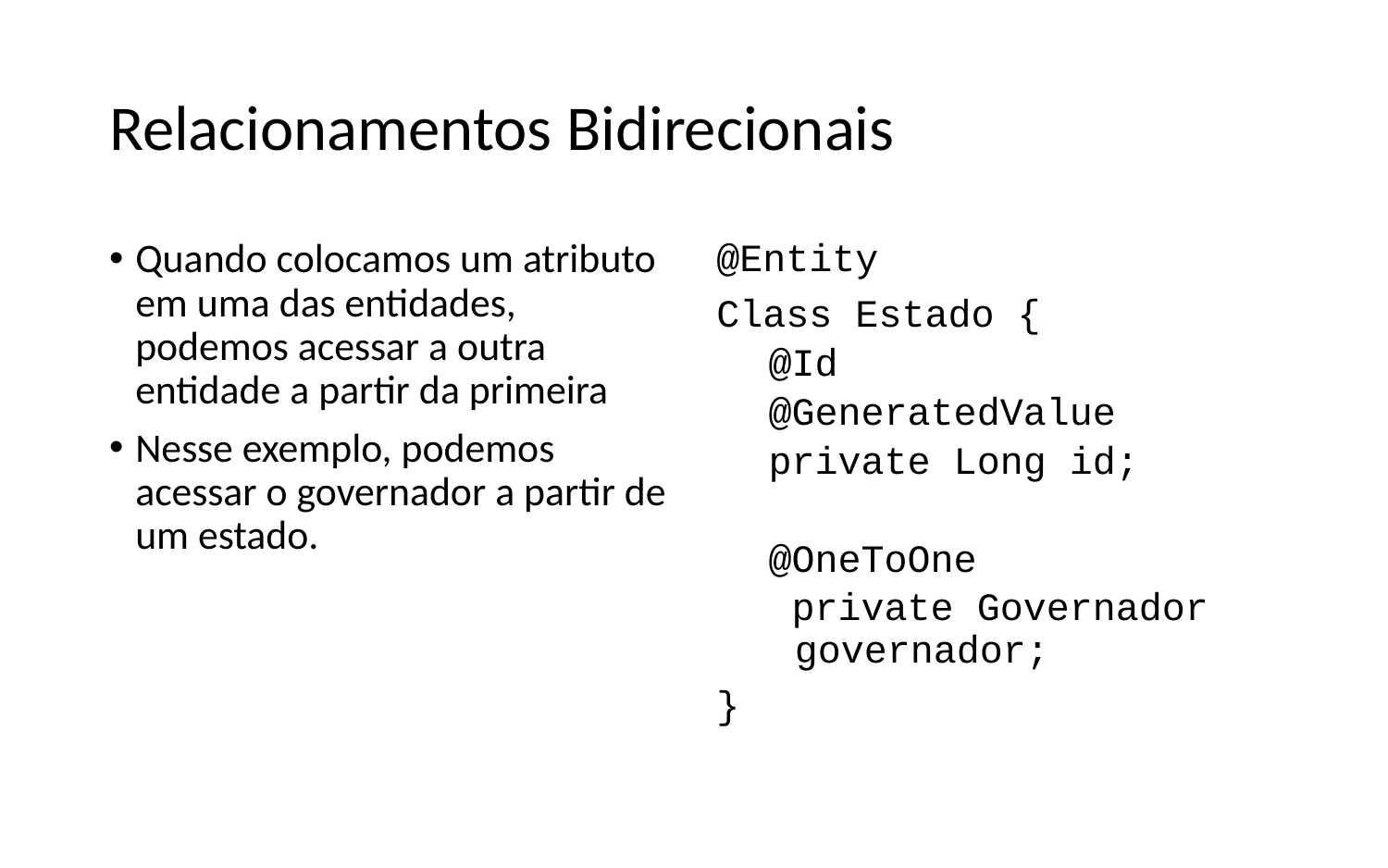

# Relacionamentos Bidirecionais
Quando colocamos um atributo em uma das entidades, podemos acessar a outra entidade a partir da primeira
Nesse exemplo, podemos acessar o governador a partir de um estado.

@Entity
Class Estado {
@Id
@GeneratedValue
private Long id;

@OneToOne
 private Governador governador;
}